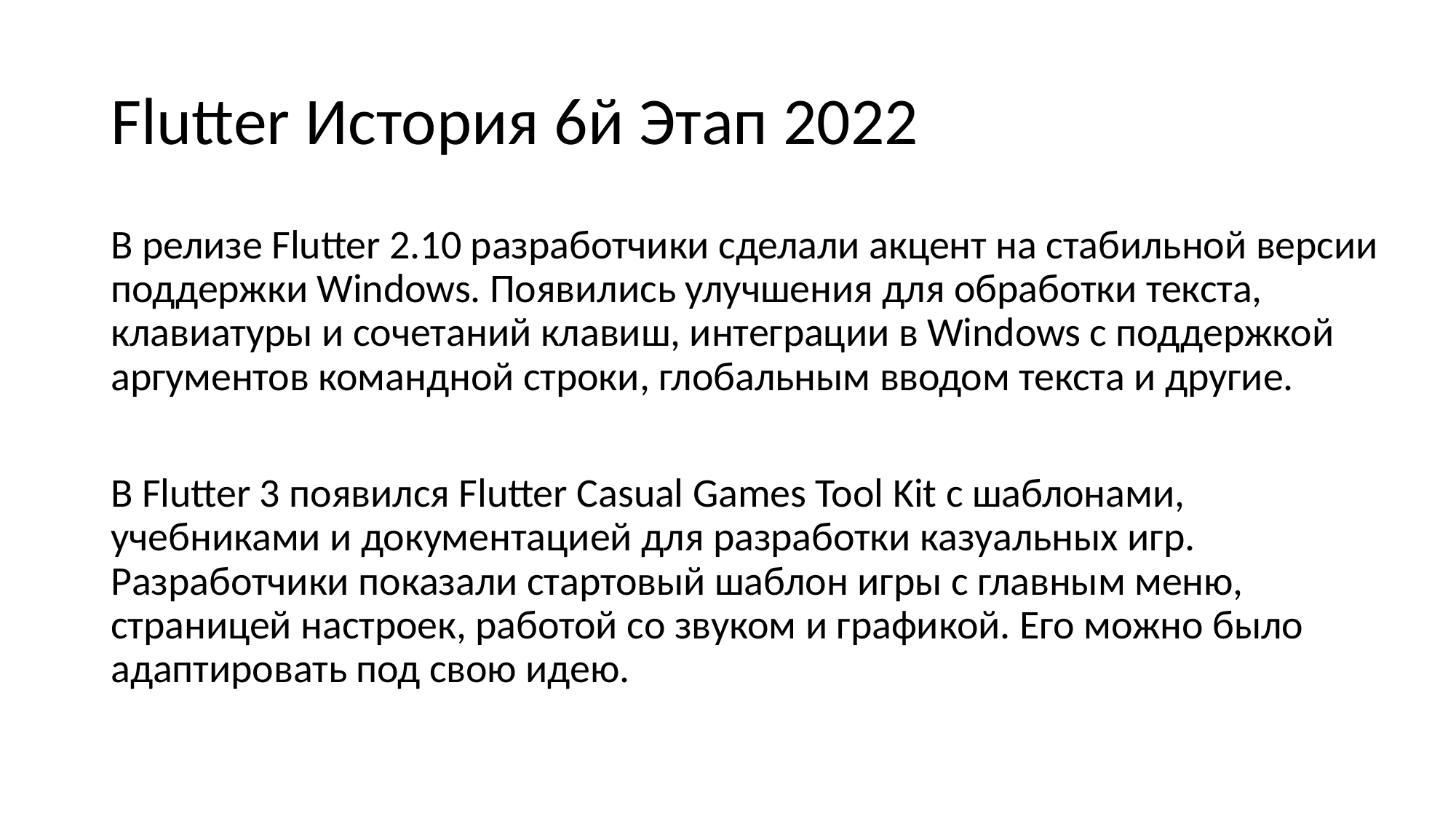

# Flutter История 6й Этап 2022
В релизе Flutter 2.10 разработчики сделали акцент на стабильной версии поддержки Windows. Появились улучшения для обработки текста, клавиатуры и сочетаний клавиш, интеграции в Windows с поддержкой аргументов командной строки, глобальным вводом текста и другие.

В Flutter 3 появился Flutter Casual Games Tool Kit с шаблонами, учебниками и документацией для разработки казуальных игр. Разработчики показали стартовый шаблон игры с главным меню, страницей настроек, работой со звуком и графикой. Его можно было адаптировать под свою идею.